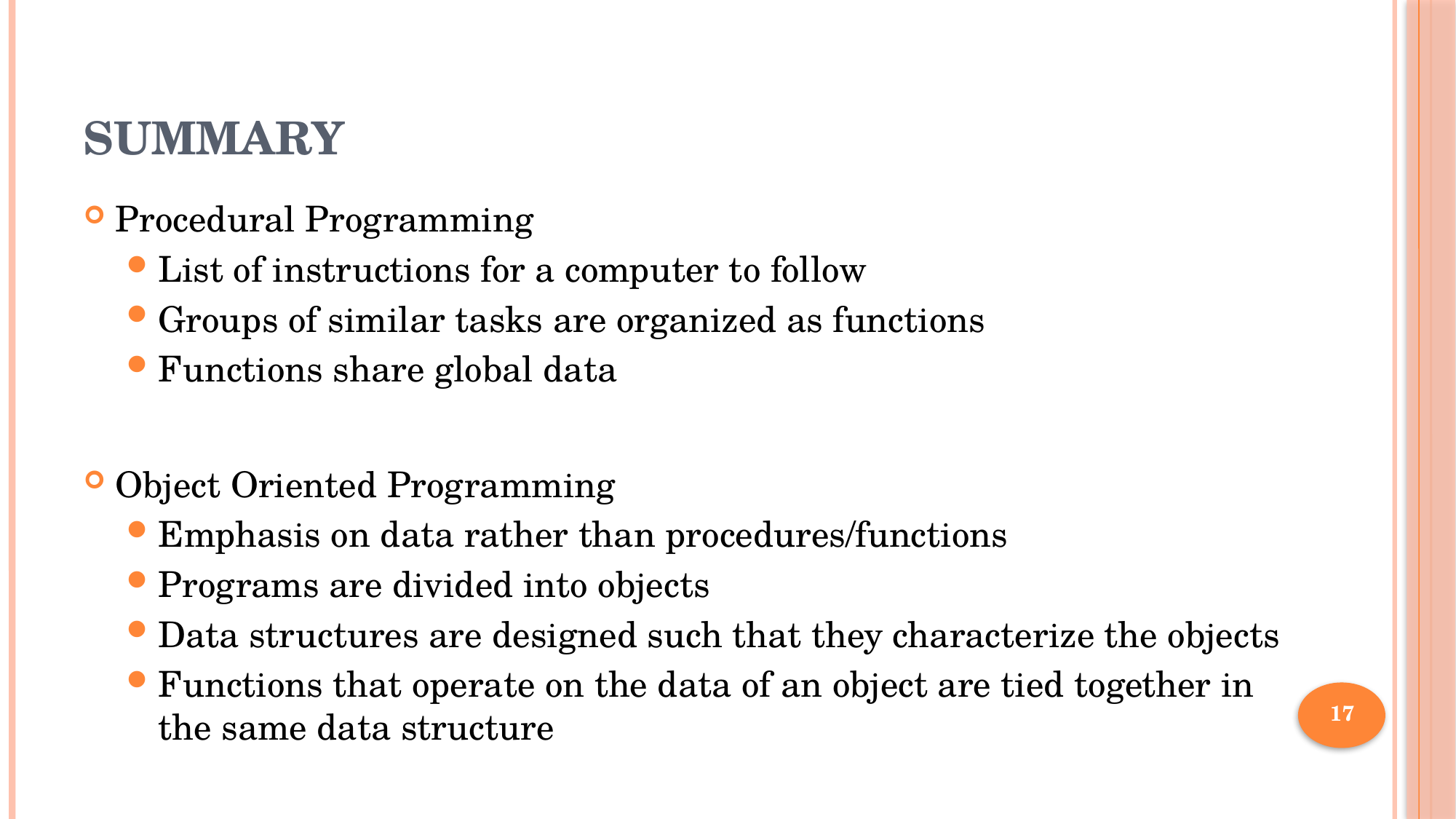

# Summary
Procedural Programming
List of instructions for a computer to follow
Groups of similar tasks are organized as functions
Functions share global data

Object Oriented Programming
Emphasis on data rather than procedures/functions
Programs are divided into objects
Data structures are designed such that they characterize the objects
Functions that operate on the data of an object are tied together in the same data structure

17